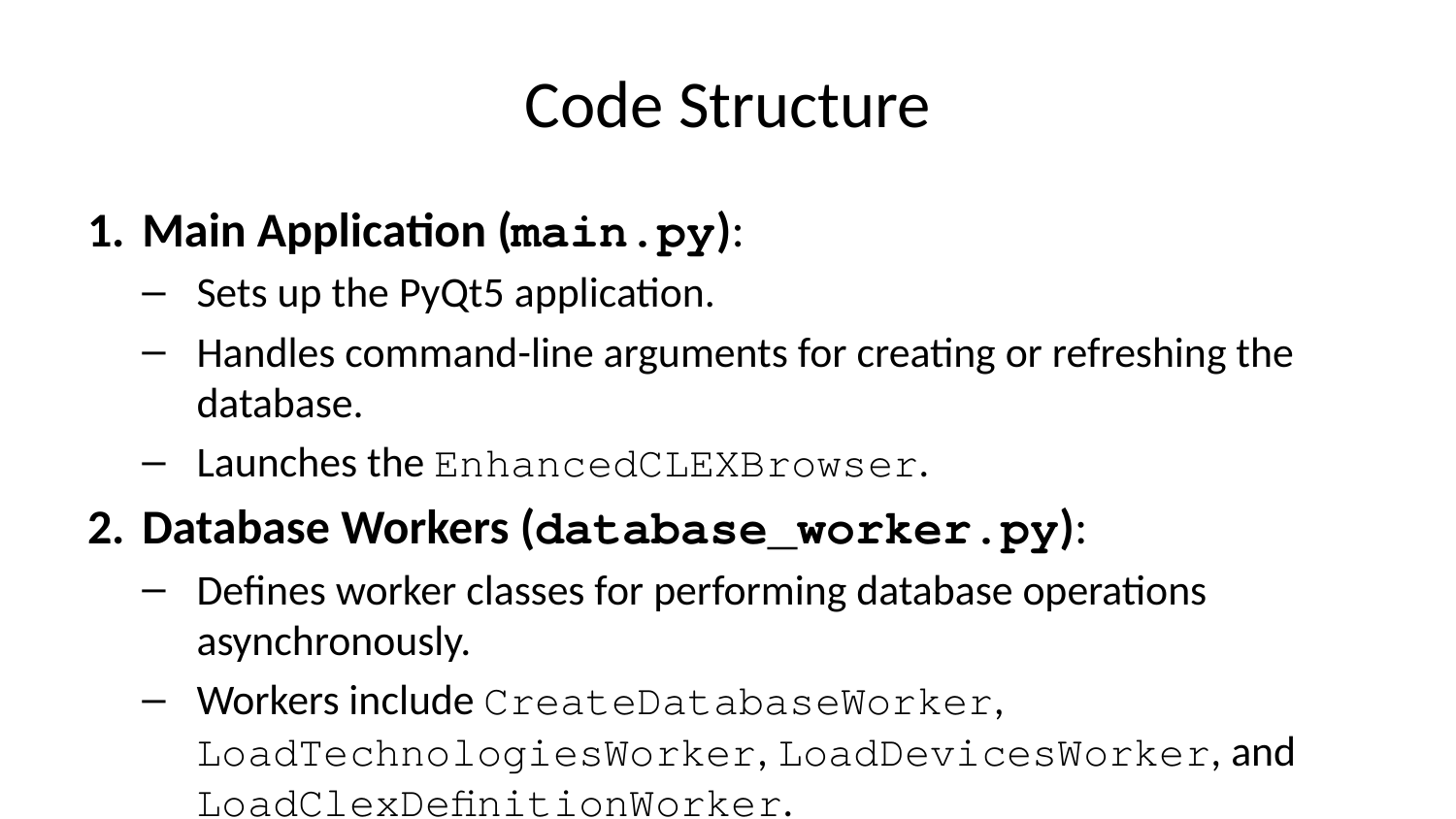

# Code Structure
Main Application (main.py):
Sets up the PyQt5 application.
Handles command-line arguments for creating or refreshing the database.
Launches the EnhancedCLEXBrowser.
Database Workers (database_worker.py):
Defines worker classes for performing database operations asynchronously.
Workers include CreateDatabaseWorker, LoadTechnologiesWorker, LoadDevicesWorker, and LoadClexDefinitionWorker.
Workers emit signals to report progress, status, errors, and results.
Database Creator (database_creator.py):
Contains the process_log_file function used to create or refresh the database from a log file.
Enhanced CLEX Browser (clex_browser.py):
Provides a user interface for browsing and interacting with the database.